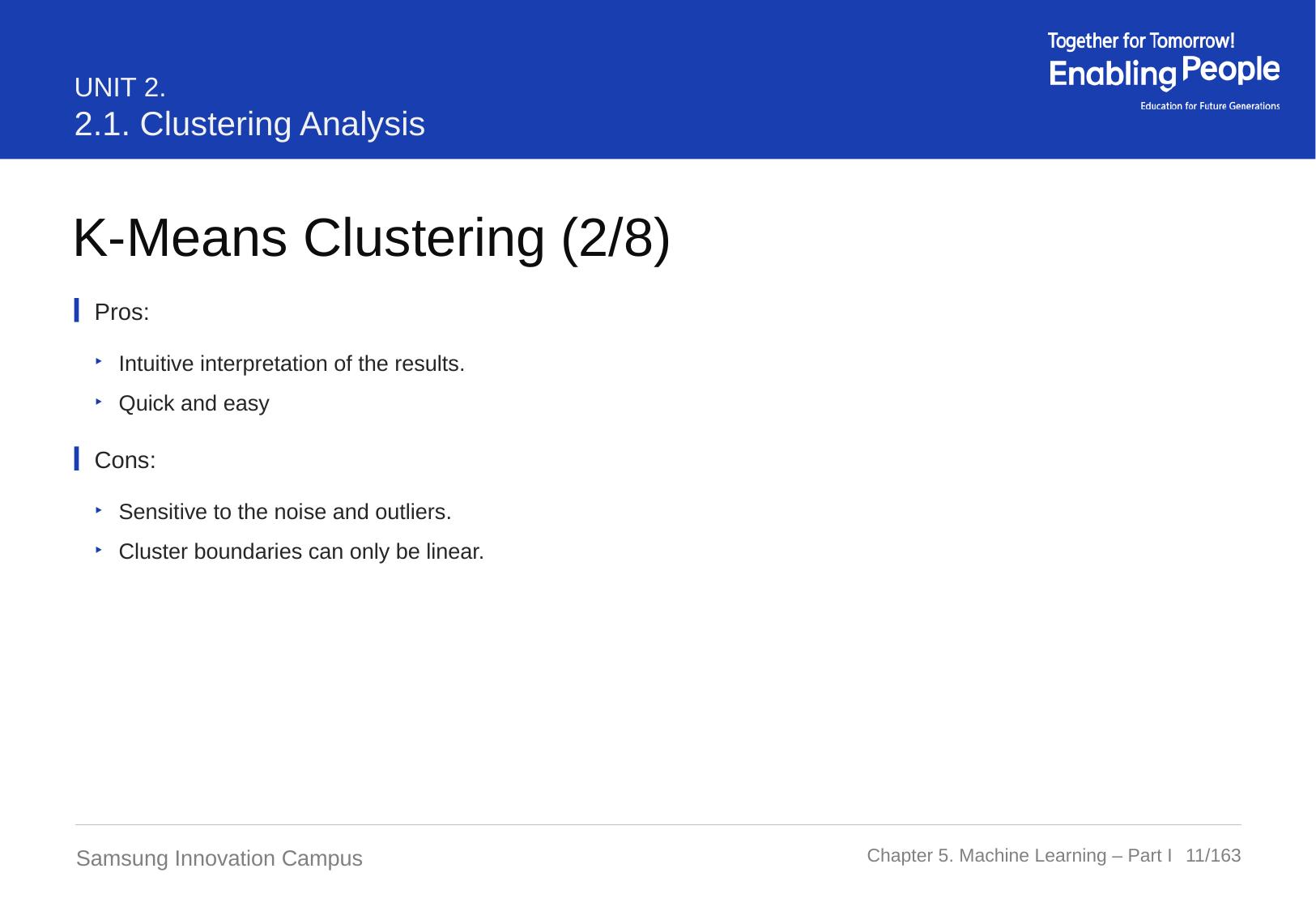

UNIT 2.
2.1. Clustering Analysis
K-Means Clustering (2/8)
Pros:

Intuitive interpretation of the results.
Quick and easy
Cons:

Sensitive to the noise and outliers.
Cluster boundaries can only be linear.